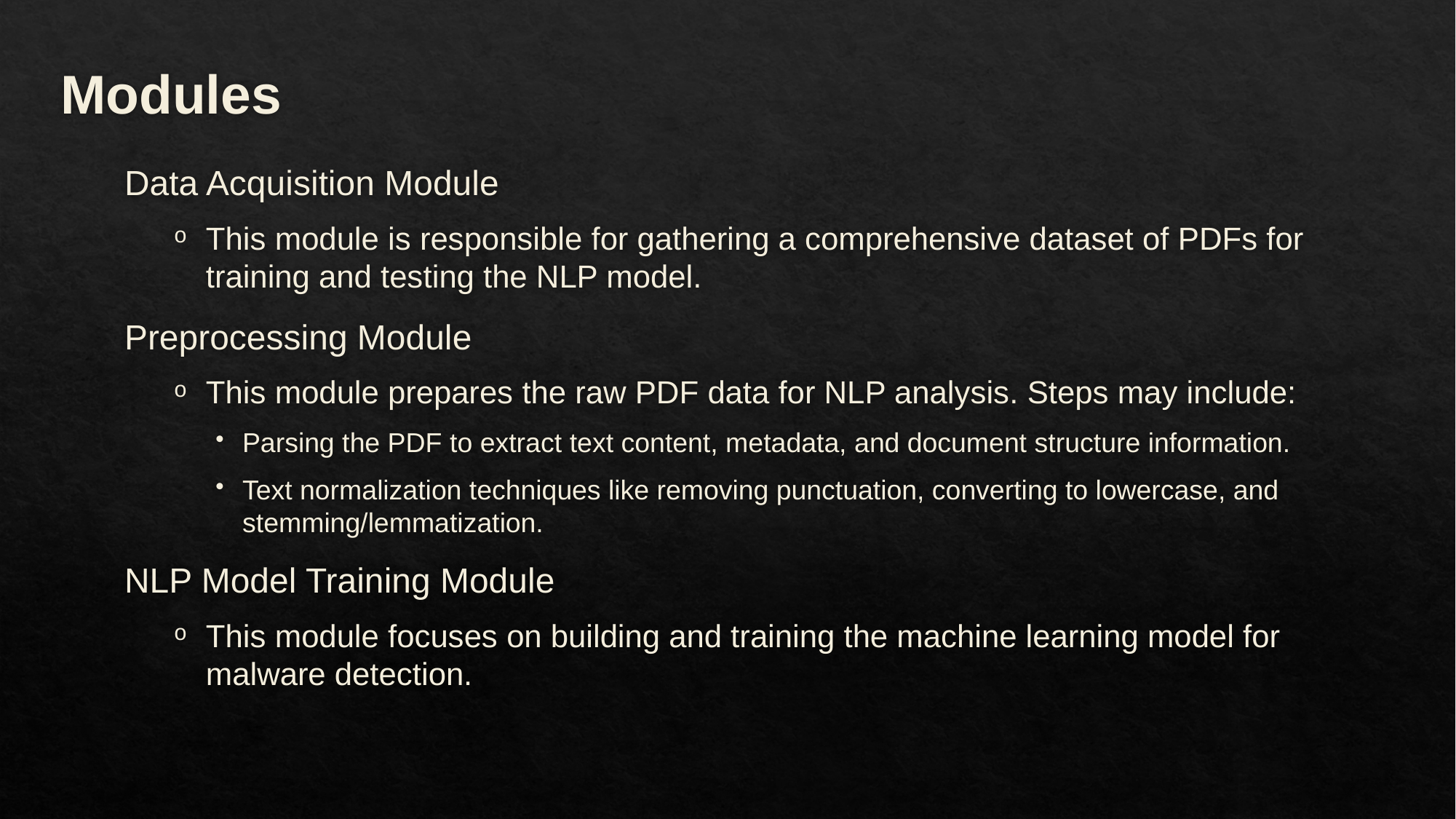

# Modules
Data Acquisition Module
This module is responsible for gathering a comprehensive dataset of PDFs for training and testing the NLP model.
Preprocessing Module
This module prepares the raw PDF data for NLP analysis. Steps may include:
Parsing the PDF to extract text content, metadata, and document structure information.
Text normalization techniques like removing punctuation, converting to lowercase, and stemming/lemmatization.
NLP Model Training Module
This module focuses on building and training the machine learning model for malware detection.